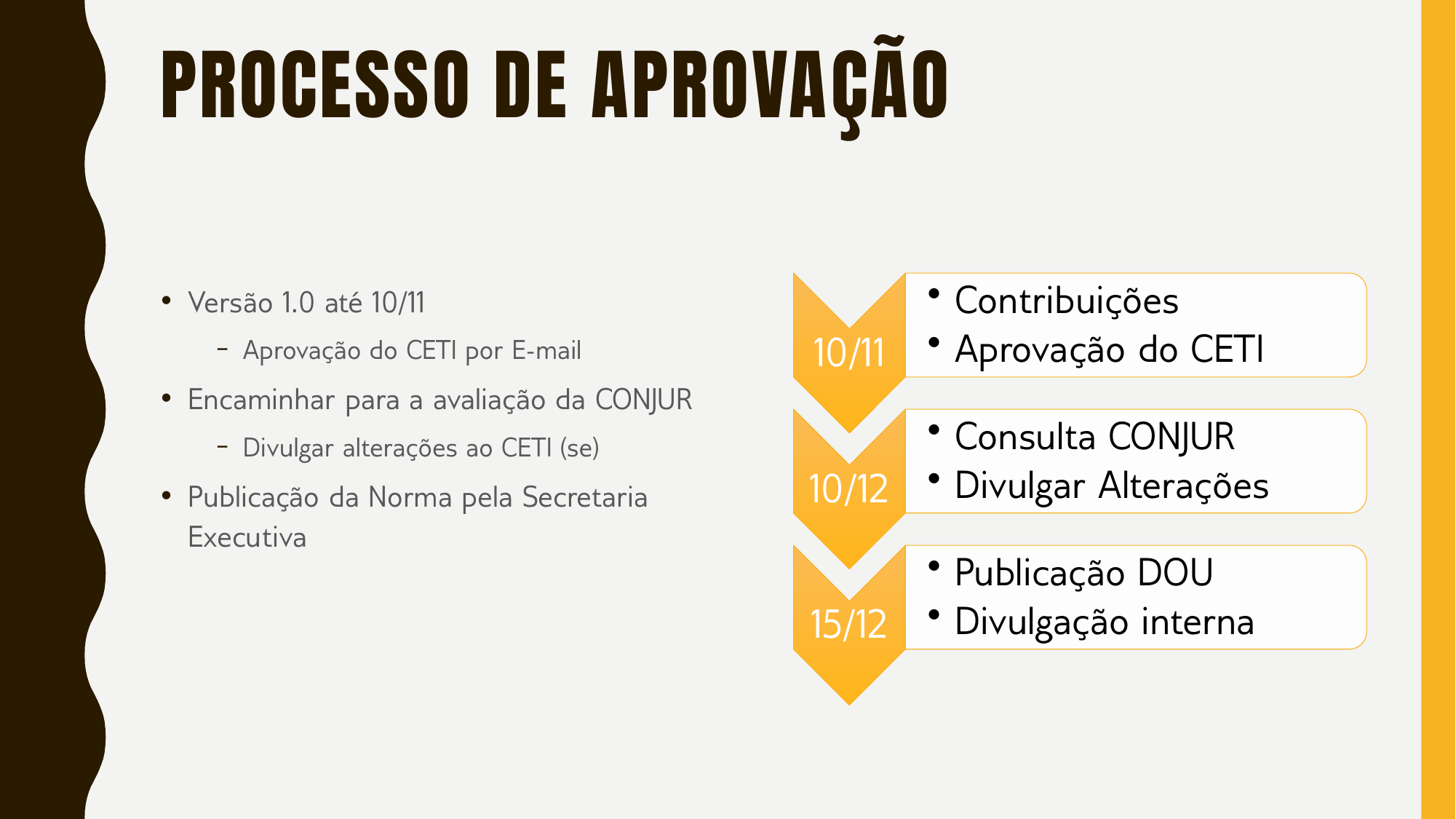

# Processo de aprovação
Versão 1.0 até 10/11
Aprovação do CETI por E-mail
Encaminhar para a avaliação da CONJUR
Divulgar alterações ao CETI (se)
Publicação da Norma pela Secretaria Executiva
10/11
Contribuições
Aprovação do CETI
10/12
Consulta CONJUR
Divulgar Alterações
15/12
Publicação DOU
Divulgação interna